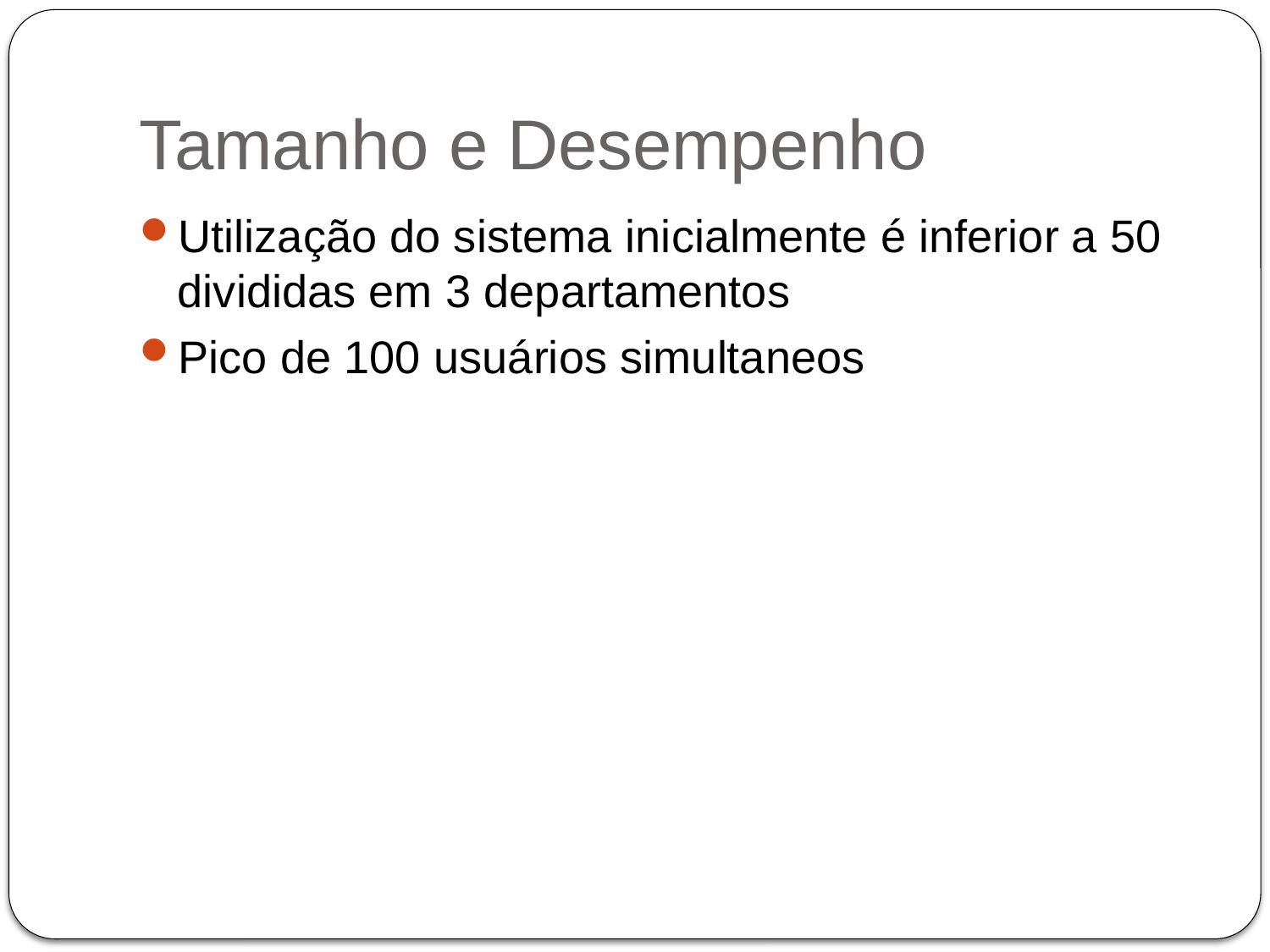

# Tamanho e Desempenho
Utilização do sistema inicialmente é inferior a 50 divididas em 3 departamentos
Pico de 100 usuários simultaneos